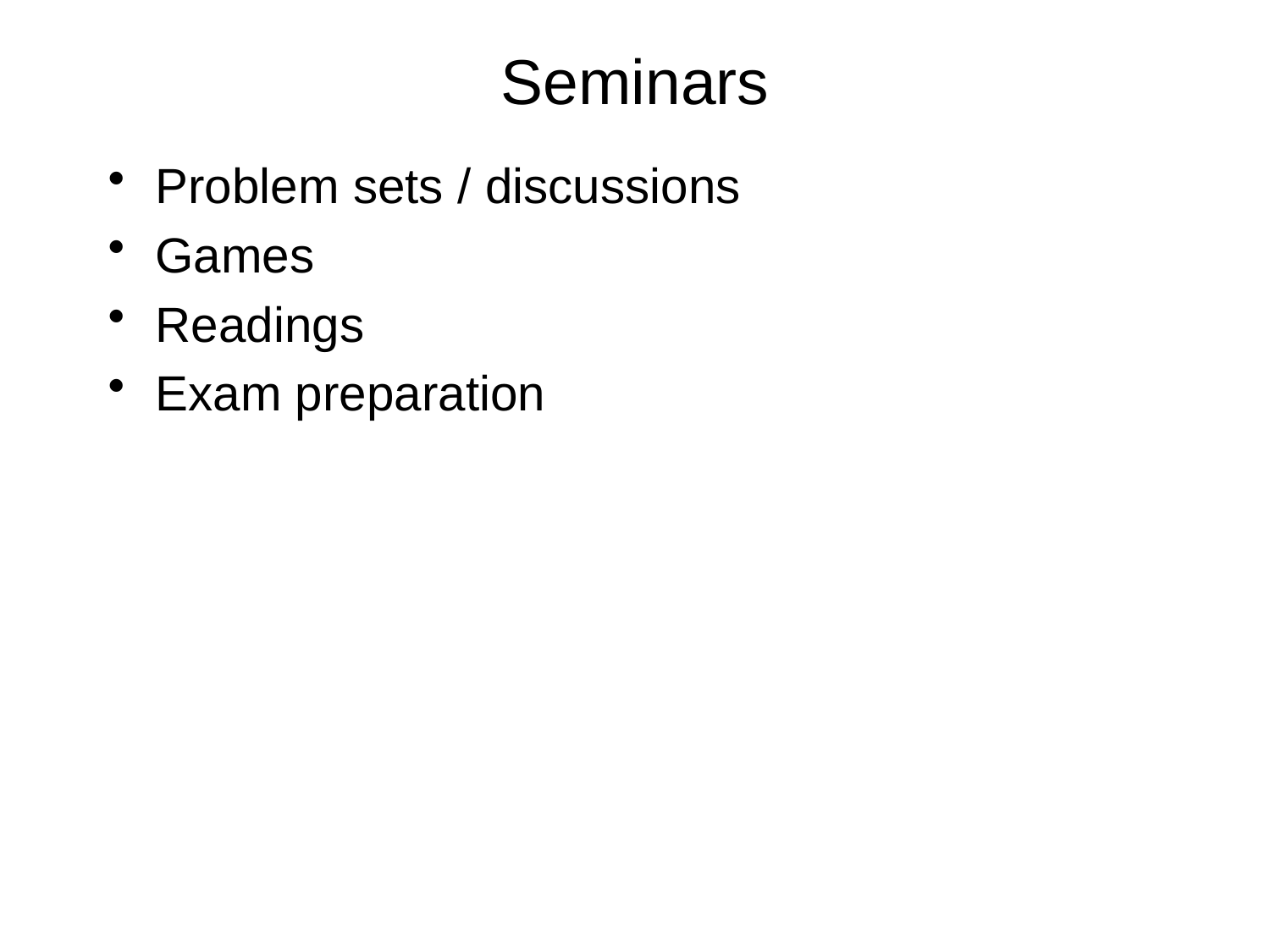

# Seminars
Problem sets / discussions
Games
Readings
Exam preparation